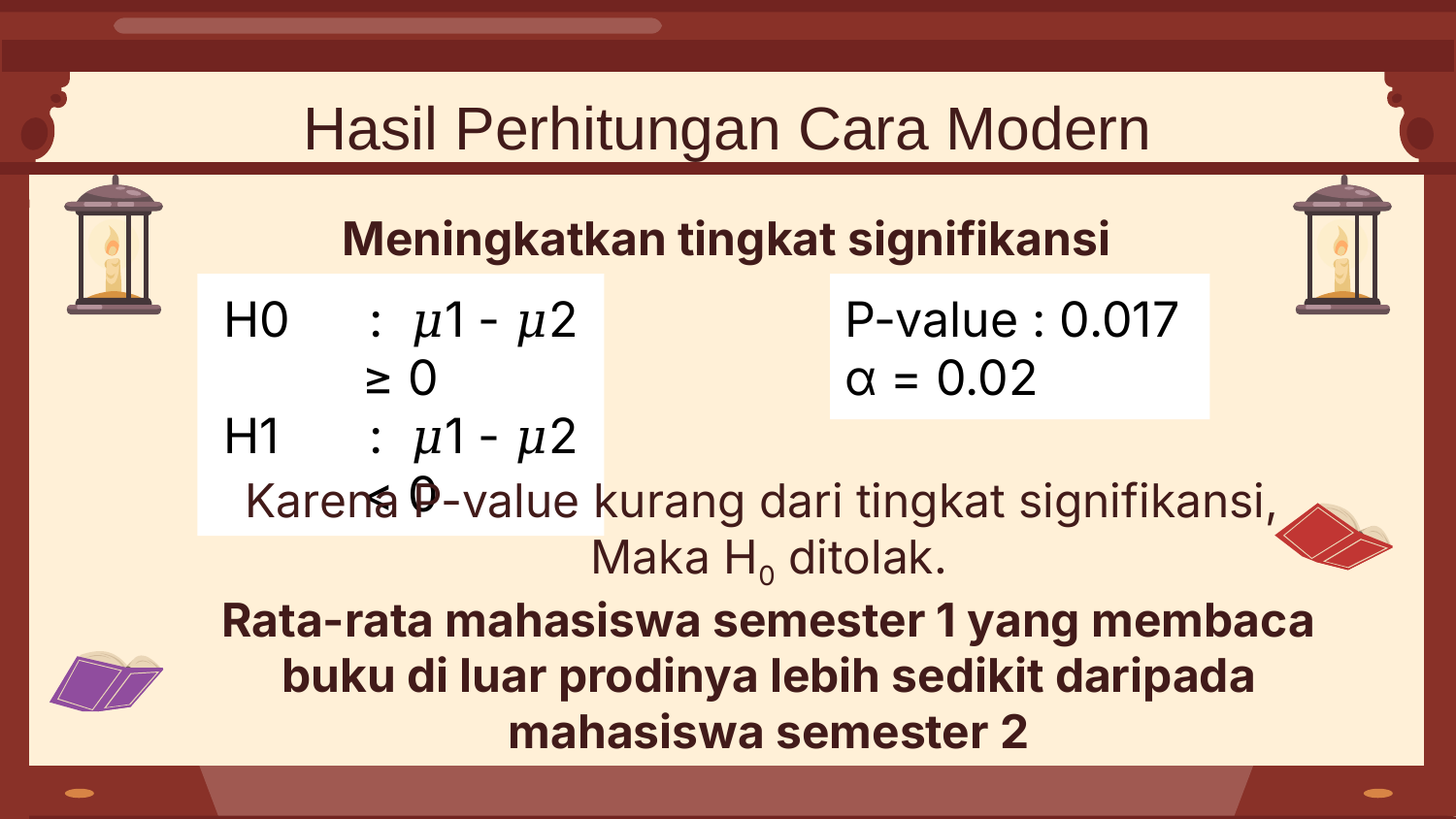

Hasil Perhitungan Cara Modern

Meningkatkan tingkat signifikansi
H0	:  𝜇1 - 𝜇2 ≥ 0
H1	:  𝜇1 - 𝜇2 < 0
P-value : 0.017
α = 0.02
Karena P-value kurang dari tingkat signifikansi,
Maka H0 ditolak.
Rata-rata mahasiswa semester 1 yang membaca buku di luar prodinya lebih sedikit daripada mahasiswa semester 2